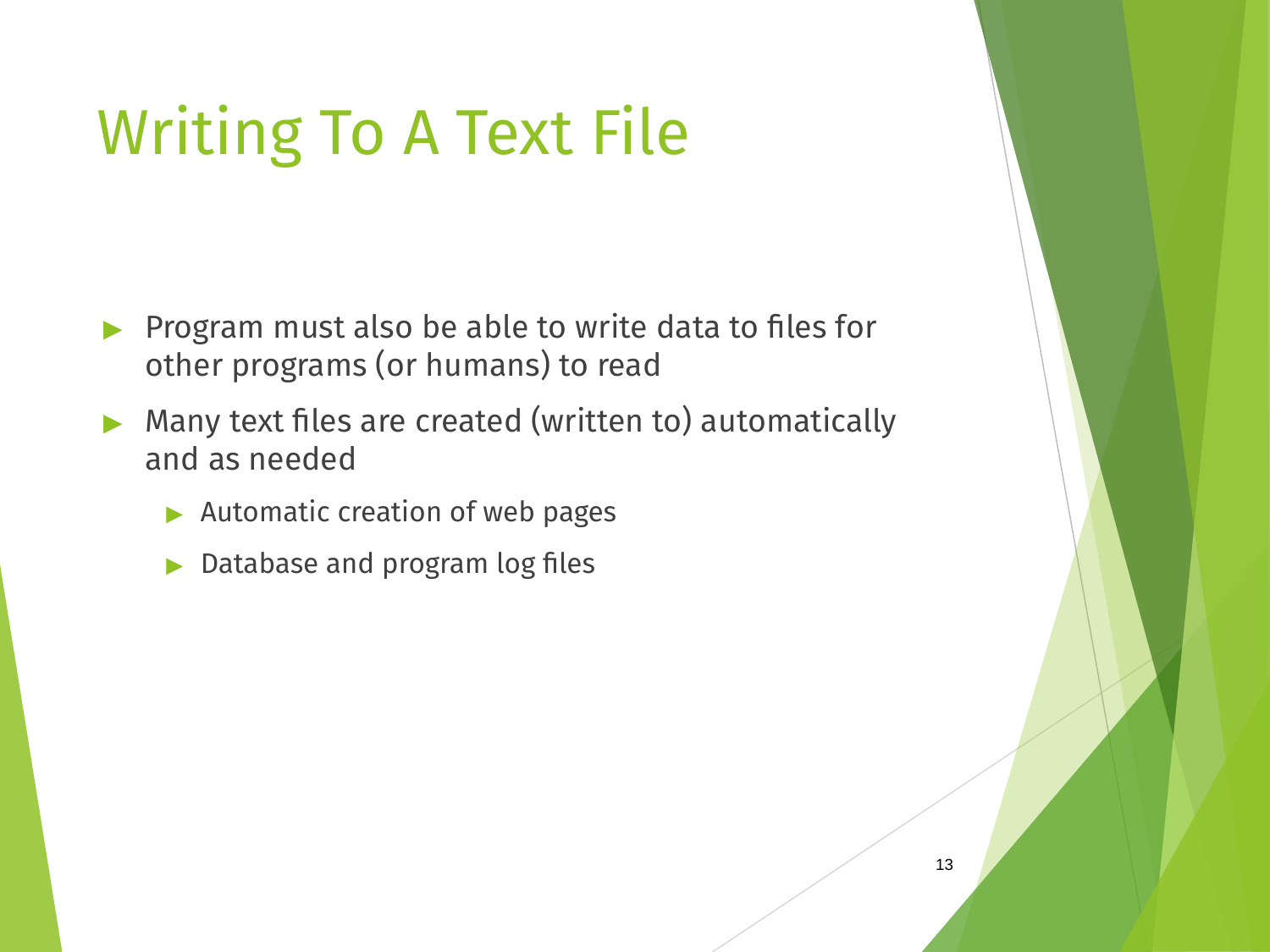

# Writing To A Text File
Program must also be able to write data to files for other programs (or humans) to read
Many text files are created (written to) automatically and as needed
Automatic creation of web pages
Database and program log files

13